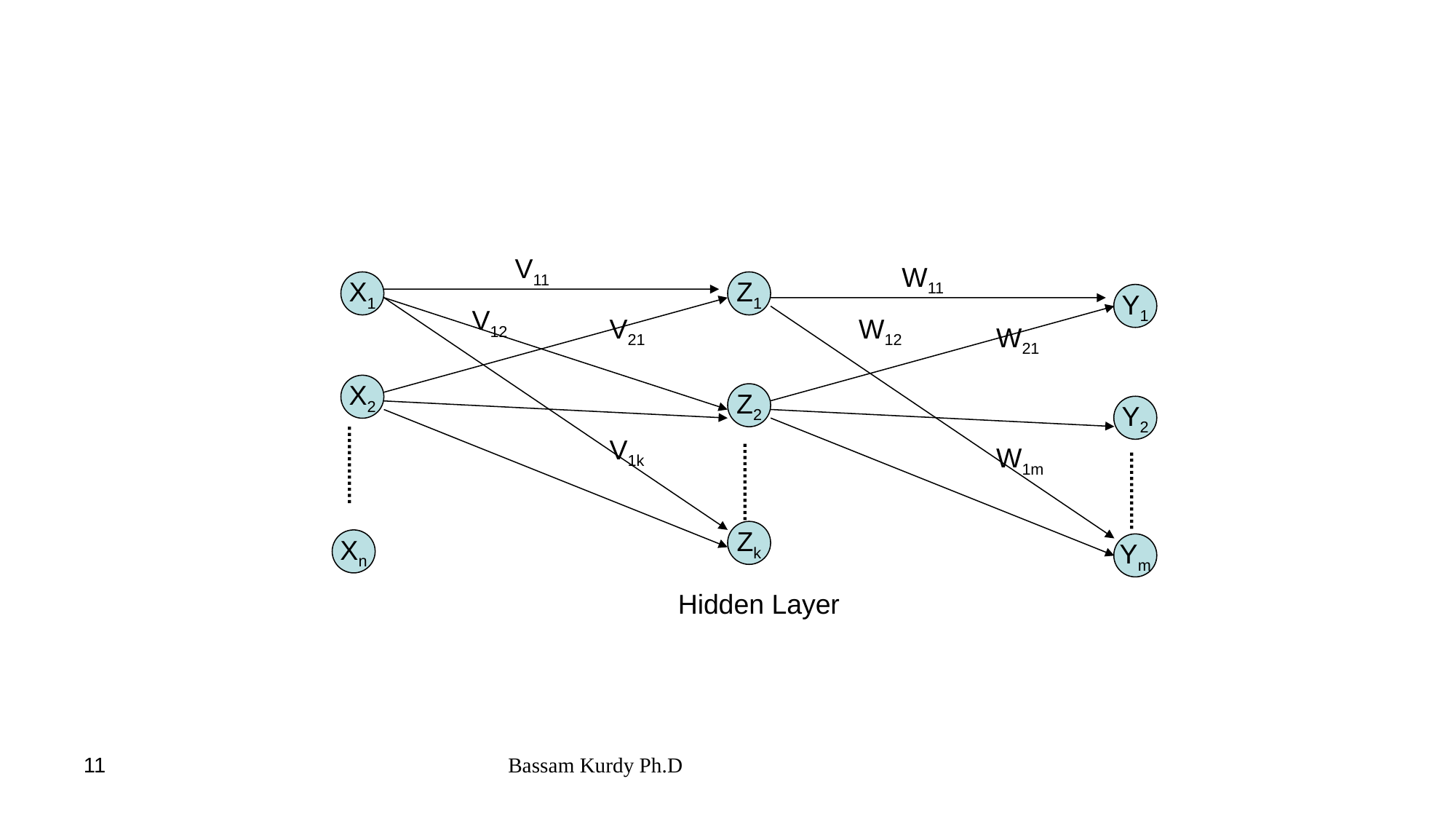

V11
W11
X1
Z1
Y1

V12

W12

V21
W21
X2
Z2
Y2

V1k
W1m

Zk
Xn
Ym
Hidden Layer

11
Bassam Kurdy Ph.D